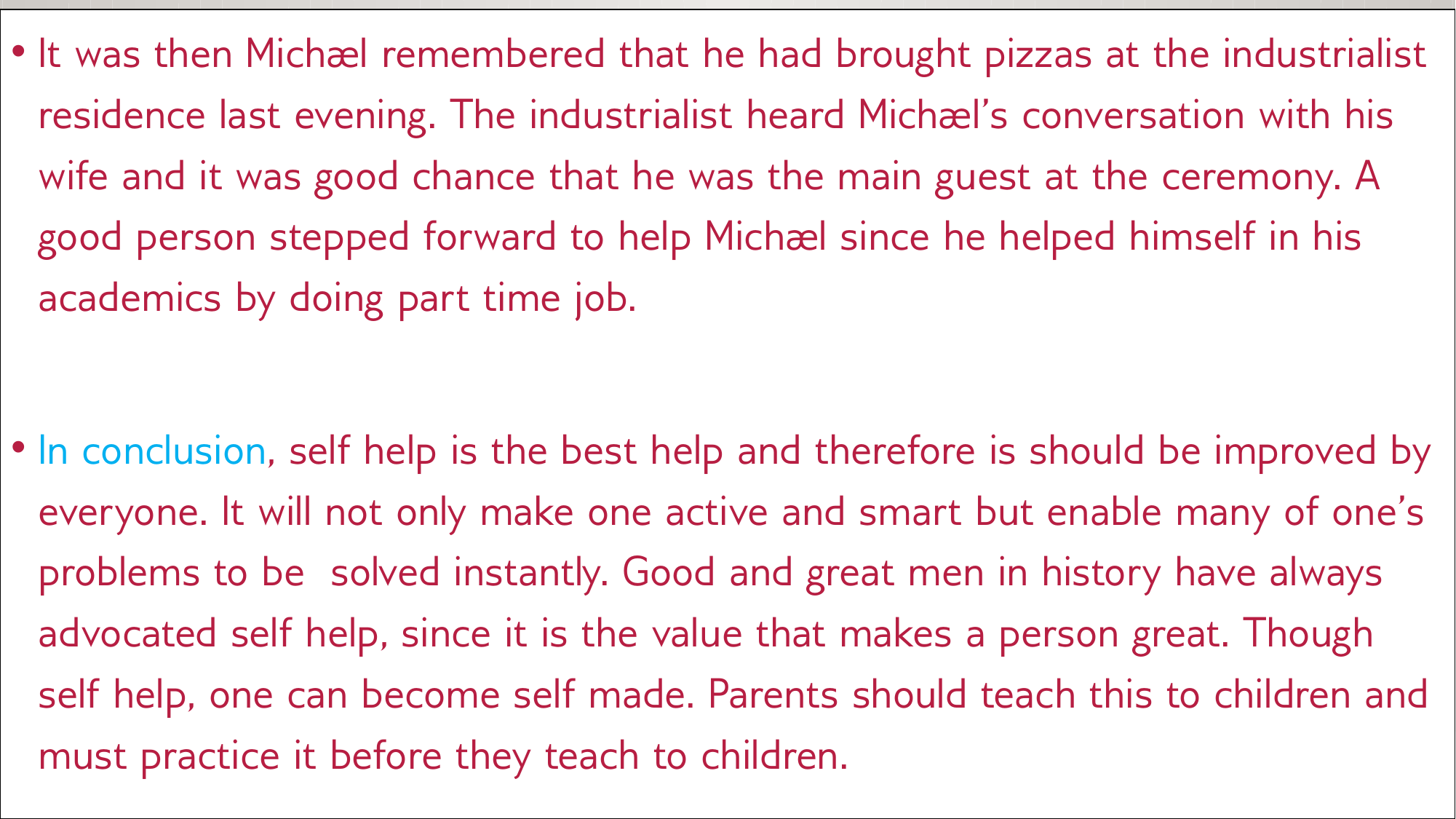

It was then Michael remembered that he had brought pizzas at the industrialist residence last evening. The industrialist heard Michael’s conversation with his wife and it was good chance that he was the main guest at the ceremony. A good person stepped forward to help Michael since he helped himself in his academics by doing part time job.

In conclusion, self help is the best help and therefore is should be improved by everyone. It will not only make one active and smart but enable many of one’s problems to be  solved instantly. Good and great men in history have always advocated self help, since it is the value that makes a person great. Though self help, one can become self made. Parents should teach this to children and must practice it before they teach to children.